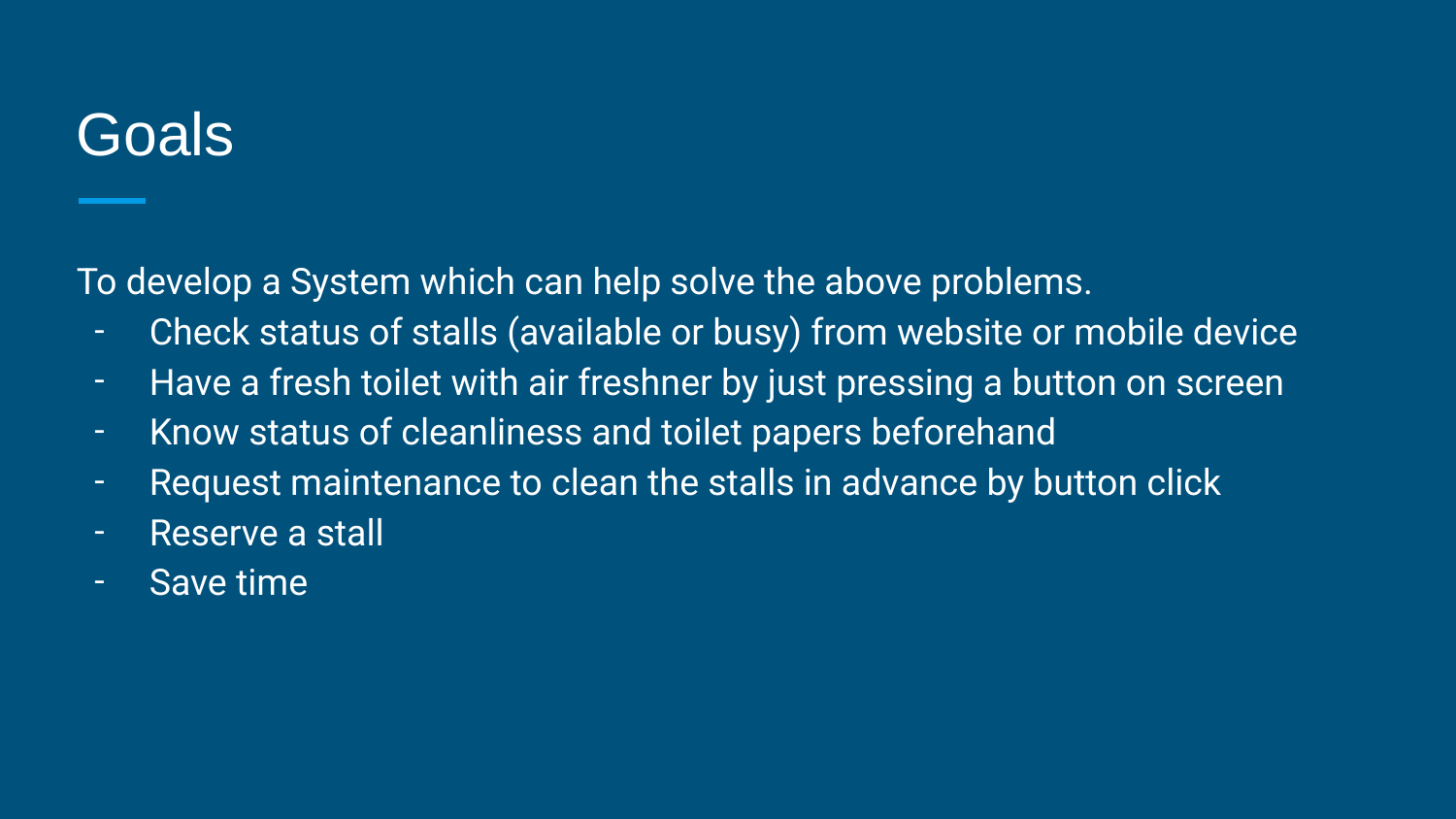

# Goals
To develop a System which can help solve the above problems.
Check status of stalls (available or busy) from website or mobile device
Have a fresh toilet with air freshner by just pressing a button on screen
Know status of cleanliness and toilet papers beforehand
Request maintenance to clean the stalls in advance by button click
Reserve a stall
Save time